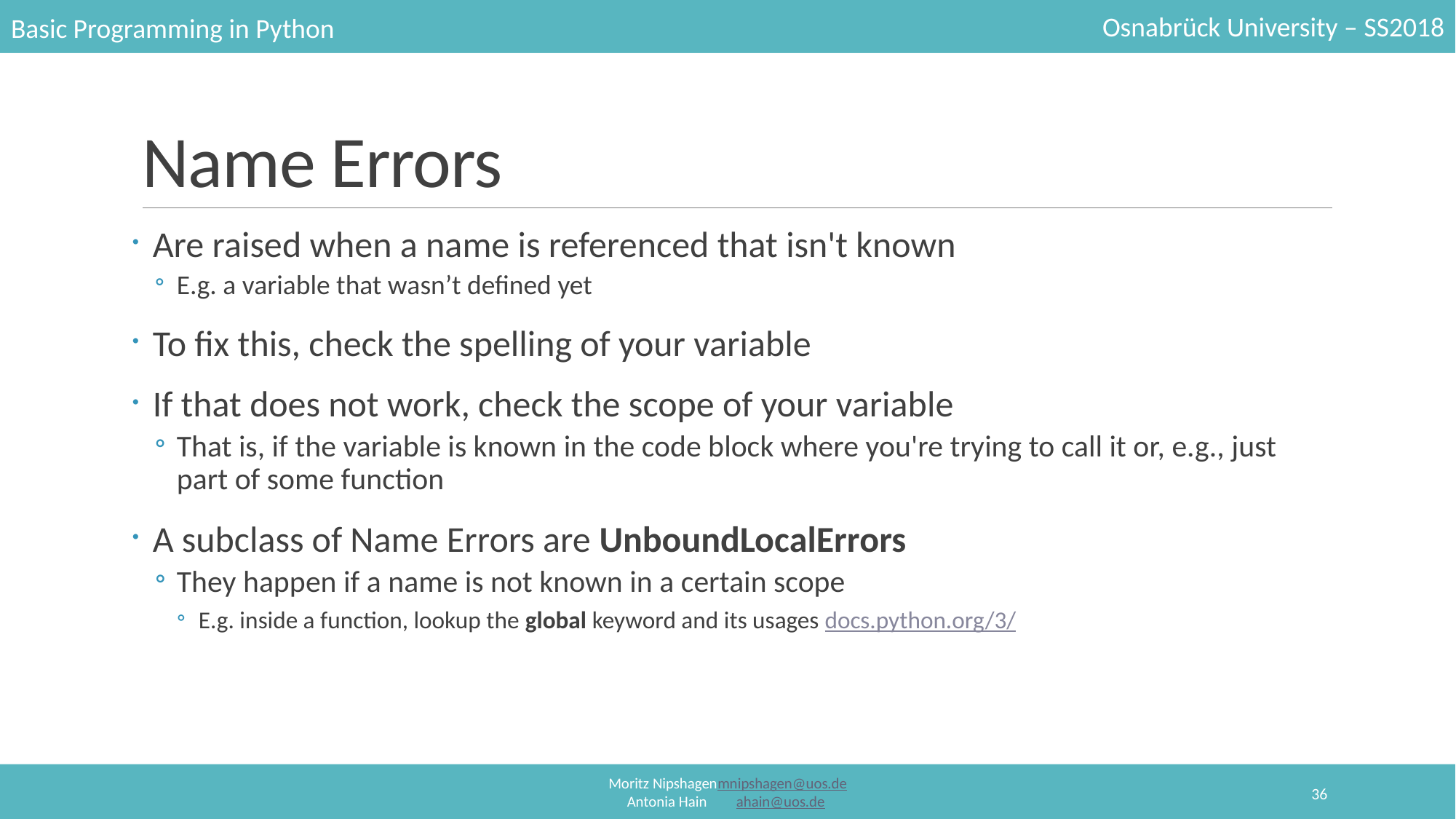

# Name Errors
Are raised when a name is referenced that isn't known
E.g. a variable that wasn’t defined yet
To fix this, check the spelling of your variable
If that does not work, check the scope of your variable
That is, if the variable is known in the code block where you're trying to call it or, e.g., just part of some function
A subclass of Name Errors are UnboundLocalErrors
They happen if a name is not known in a certain scope
E.g. inside a function, lookup the global keyword and its usages docs.python.org/3/
36